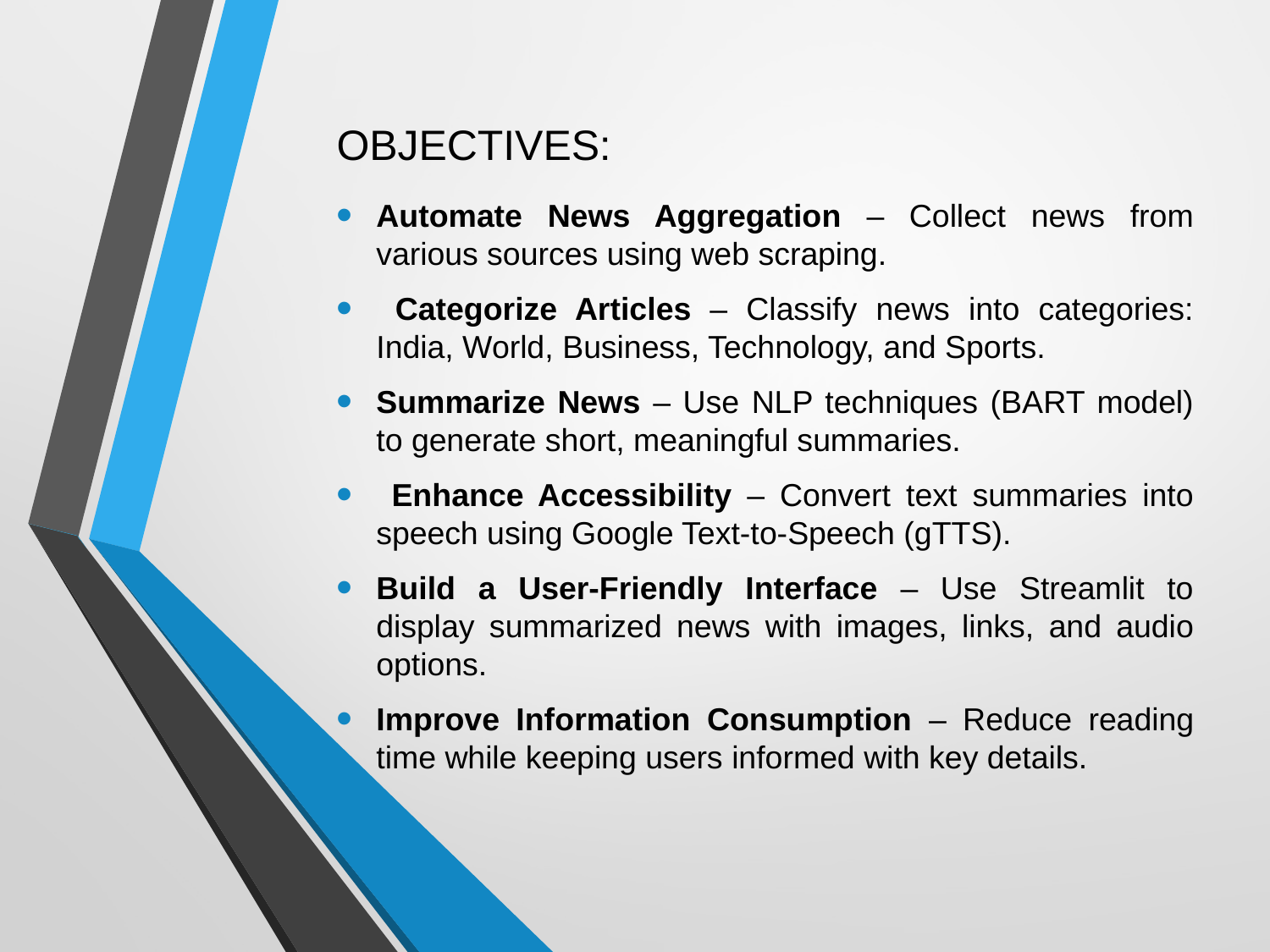

# OBJECTIVES:
Automate News Aggregation – Collect news from various sources using web scraping.
 Categorize Articles – Classify news into categories: India, World, Business, Technology, and Sports.
Summarize News – Use NLP techniques (BART model) to generate short, meaningful summaries.
 Enhance Accessibility – Convert text summaries into speech using Google Text-to-Speech (gTTS).
Build a User-Friendly Interface – Use Streamlit to display summarized news with images, links, and audio options.
Improve Information Consumption – Reduce reading time while keeping users informed with key details.